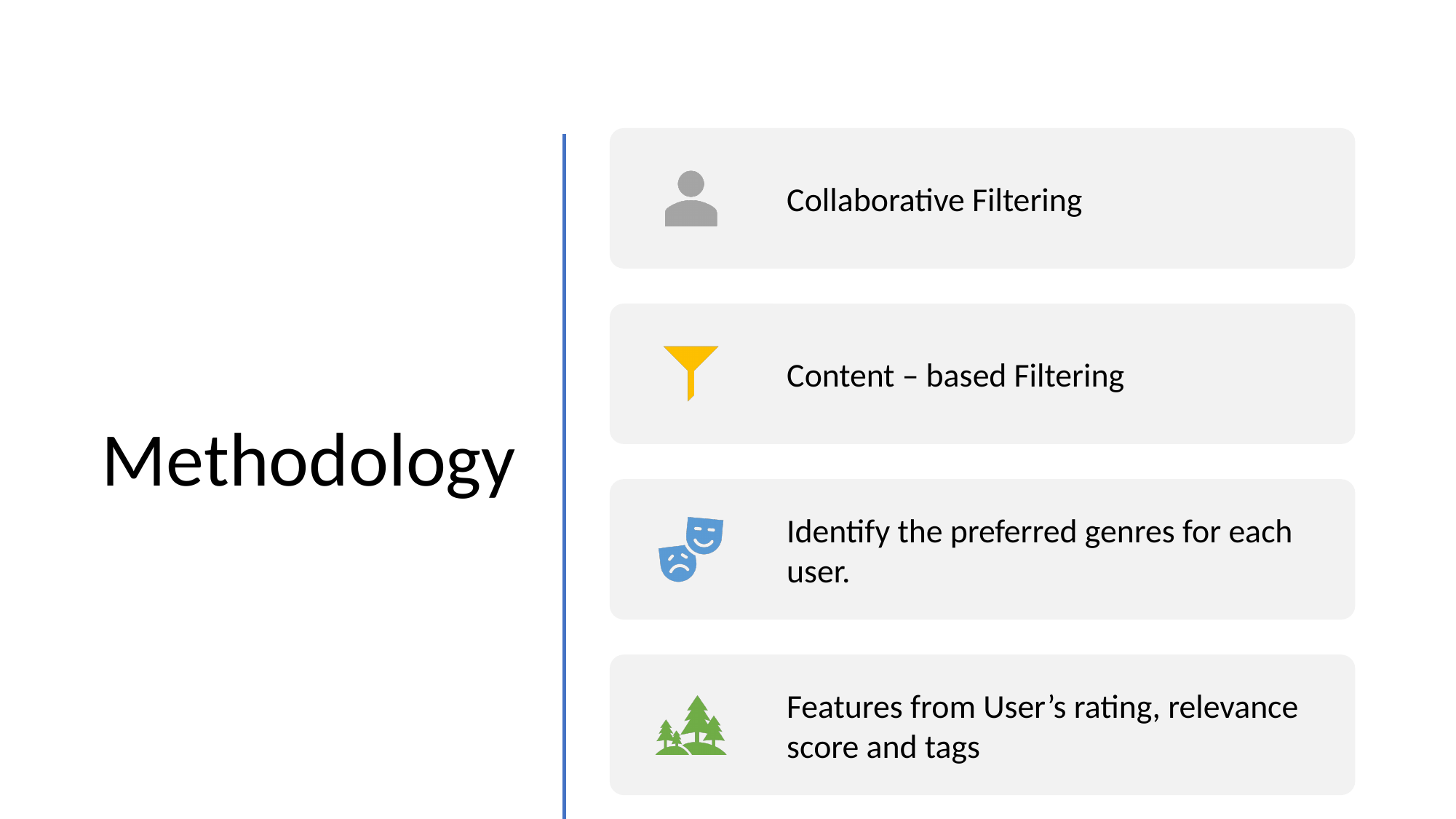

# Methodology
Collaborative Filtering
Content – based Filtering
Identify the preferred genres for each user.
Features from User’s rating, relevance score and tags